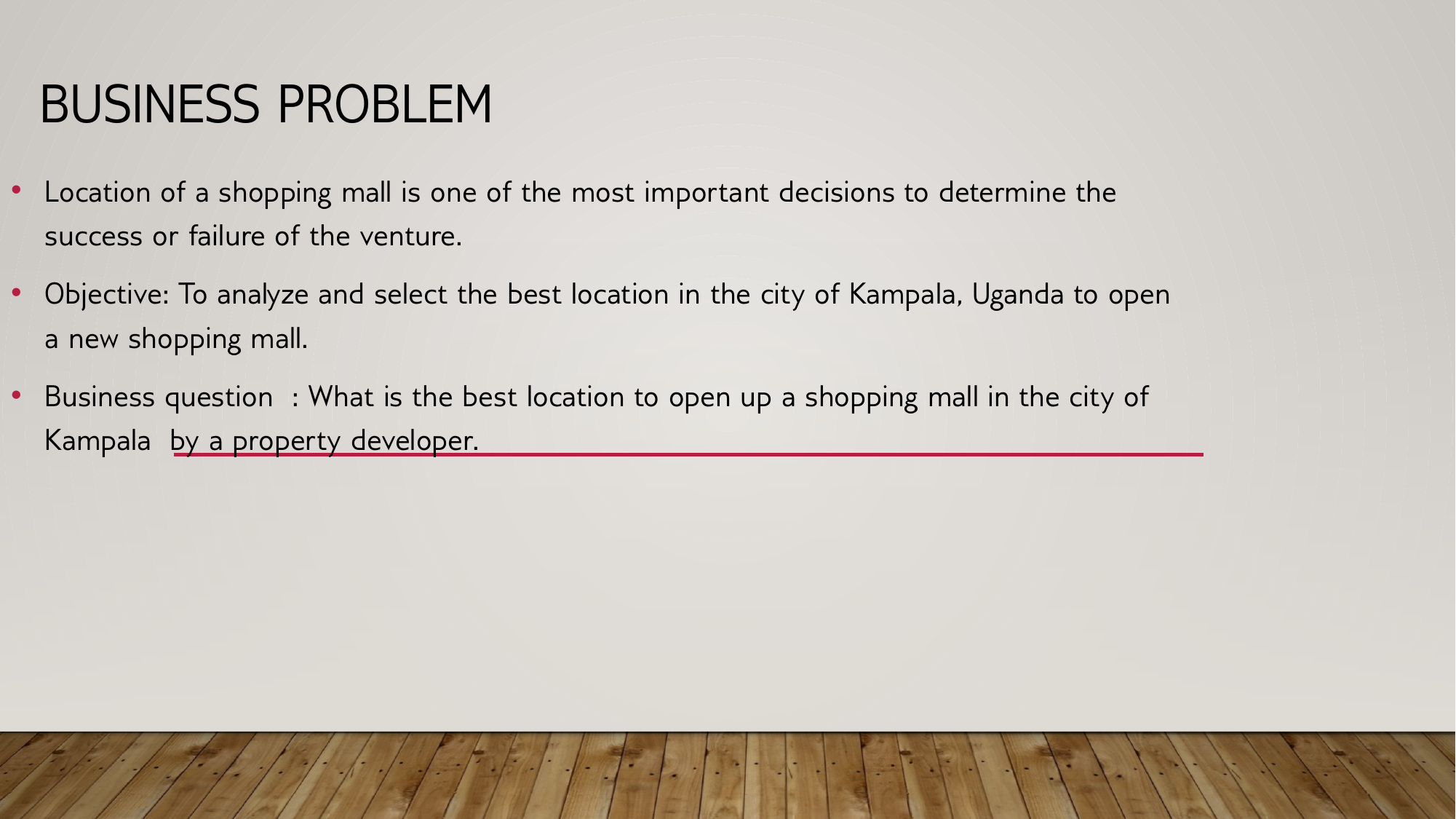

# Business problem
Location of a shopping mall is one of the most important decisions to determine the success or failure of the venture.
Objective: To analyze and select the best location in the city of Kampala, Uganda to open a new shopping mall.
Business question  : What is the best location to open up a shopping mall in the city of Kampala  by a property developer.